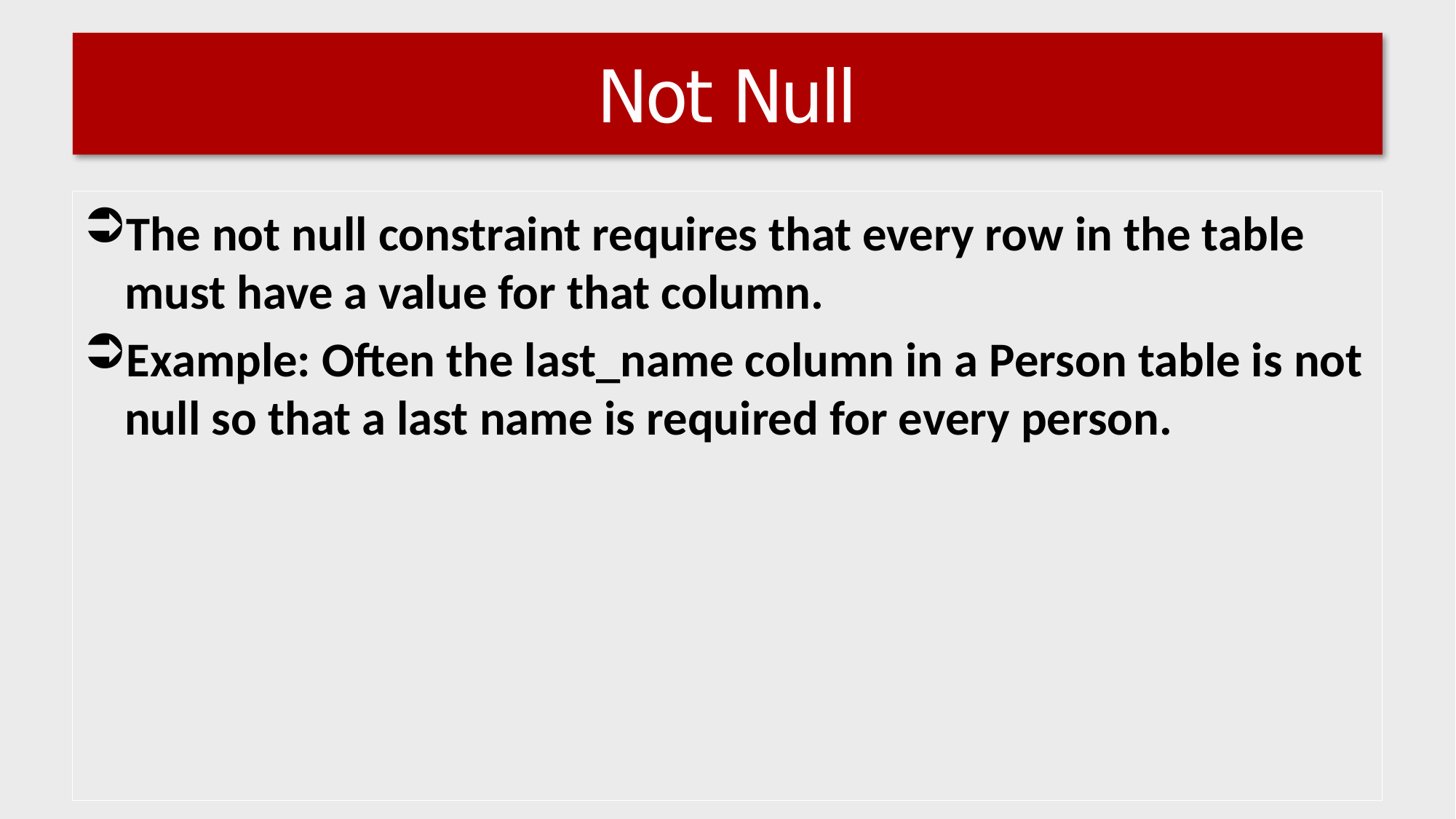

# Not Null
The not null constraint requires that every row in the table must have a value for that column.
Example: Often the last_name column in a Person table is not null so that a last name is required for every person.